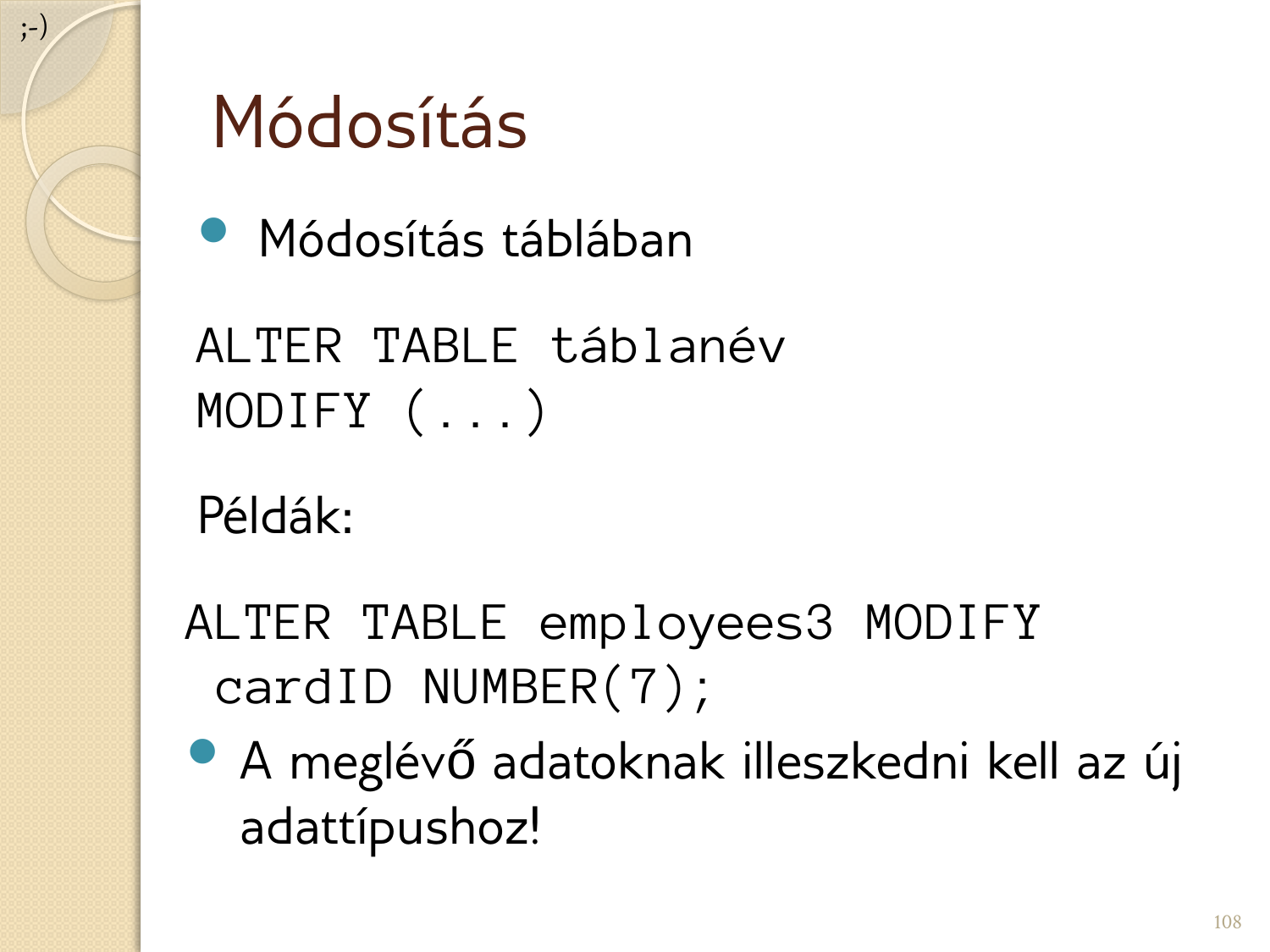

;-)
# Módosítás
Módosítás táblában
ALTER TABLE táblanév
MODIFY (...)
Példák:
ALTER TABLE employees3 MODIFY cardID NUMBER(7);
A meglévő adatoknak illeszkedni kell az új adattípushoz!
108